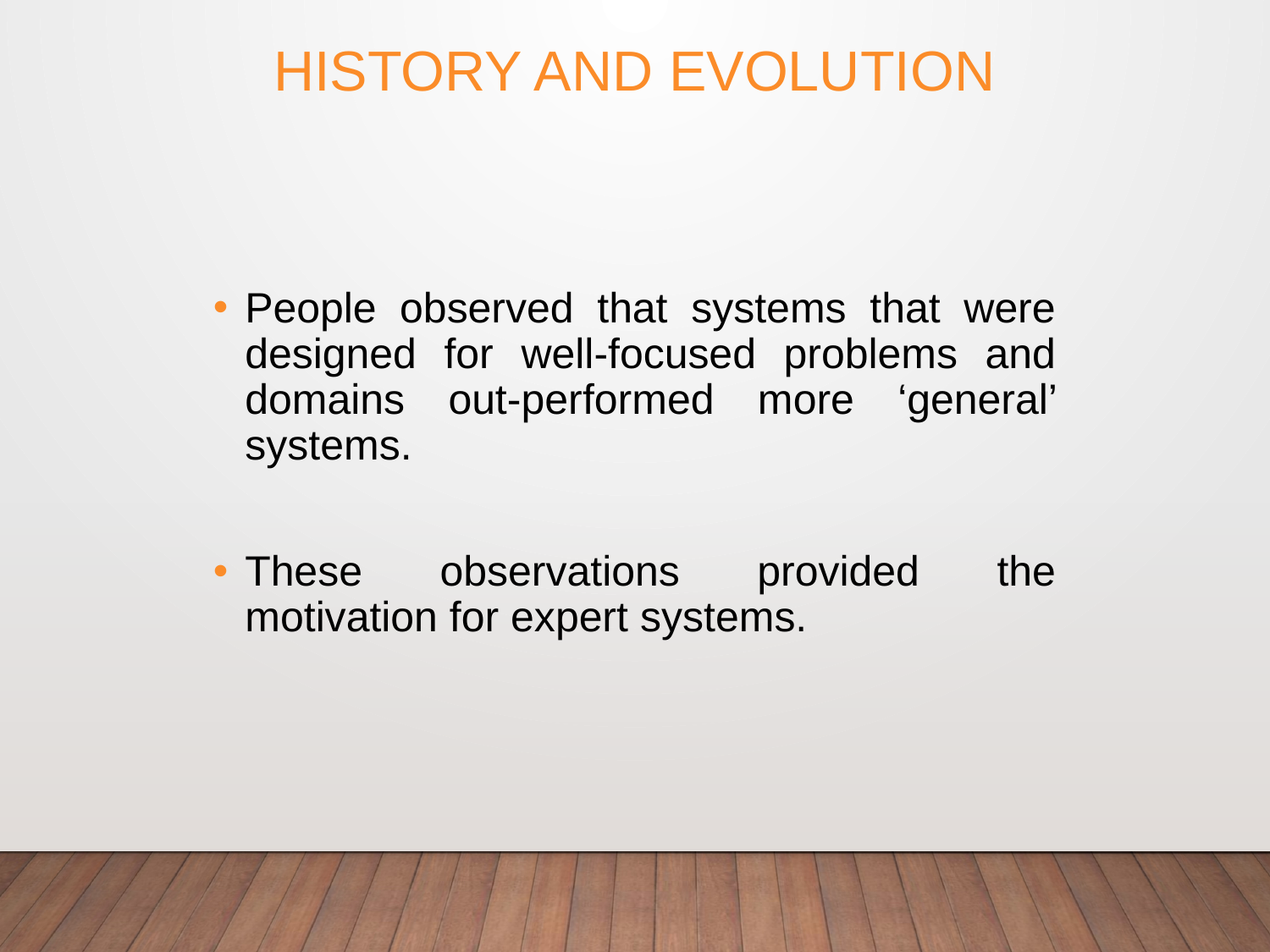

# History and Evolution
People observed that systems that were designed for well-focused problems and domains out-performed more ‘general’ systems.

These observations provided the motivation for expert systems.